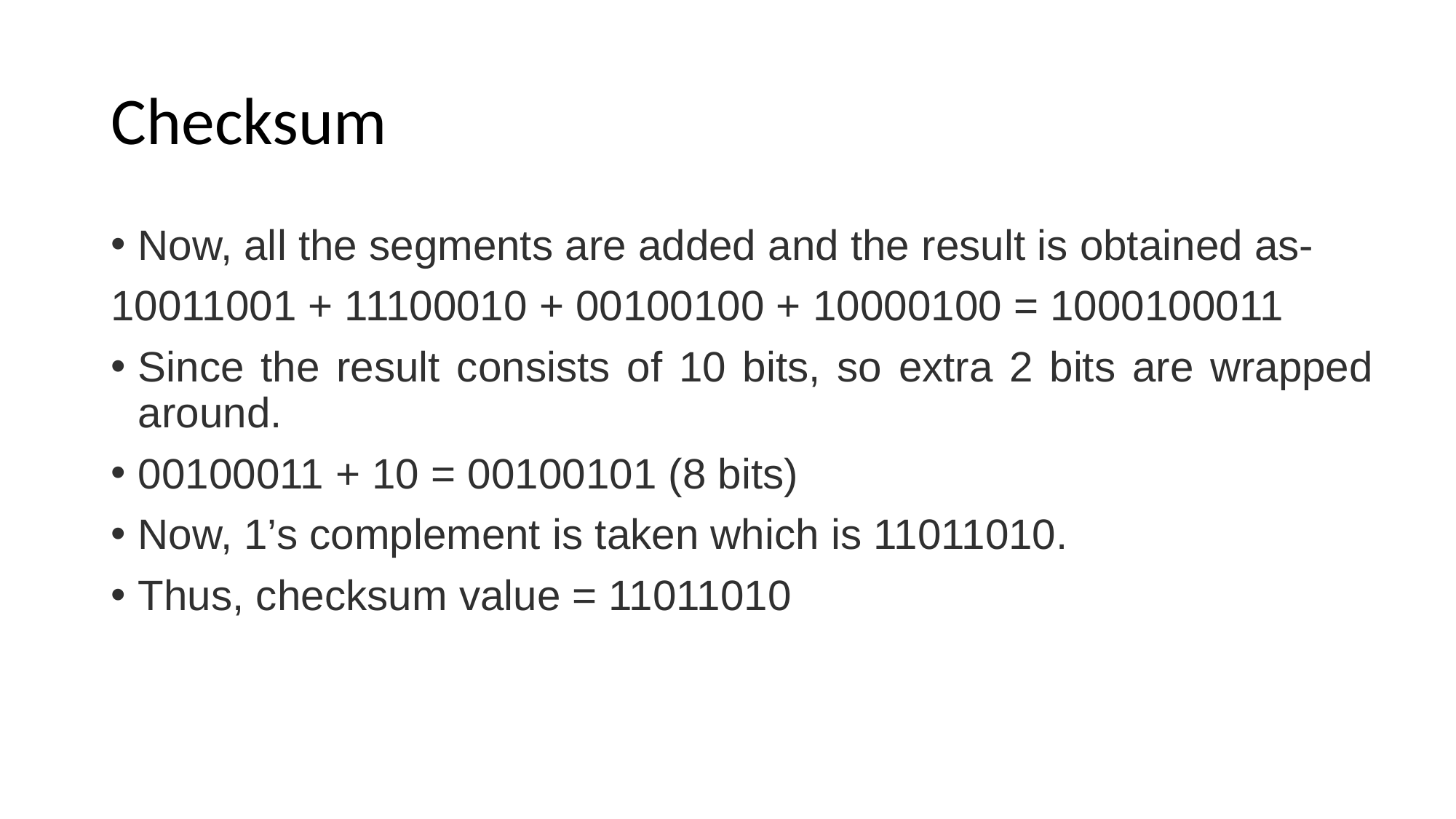

# Checksum
Now, all the segments are added and the result is obtained as-
10011001 + 11100010 + 00100100 + 10000100 = 1000100011
Since the result consists of 10 bits, so extra 2 bits are wrapped around.
00100011 + 10 = 00100101 (8 bits)
Now, 1’s complement is taken which is 11011010.
Thus, checksum value = 11011010